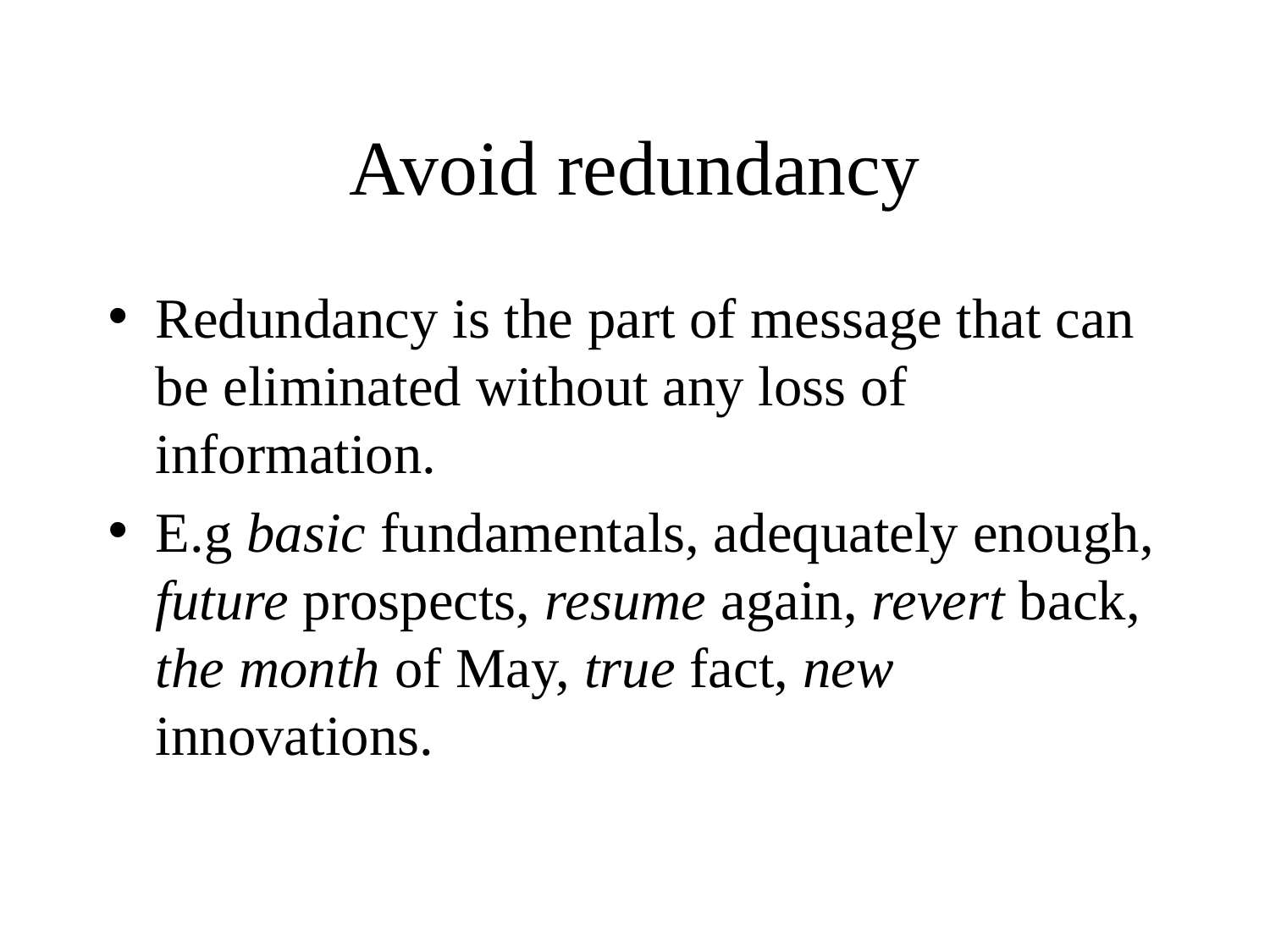

# Avoid redundancy
Redundancy is the part of message that can be eliminated without any loss of information.
E.g basic fundamentals, adequately enough, future prospects, resume again, revert back, the month of May, true fact, new innovations.